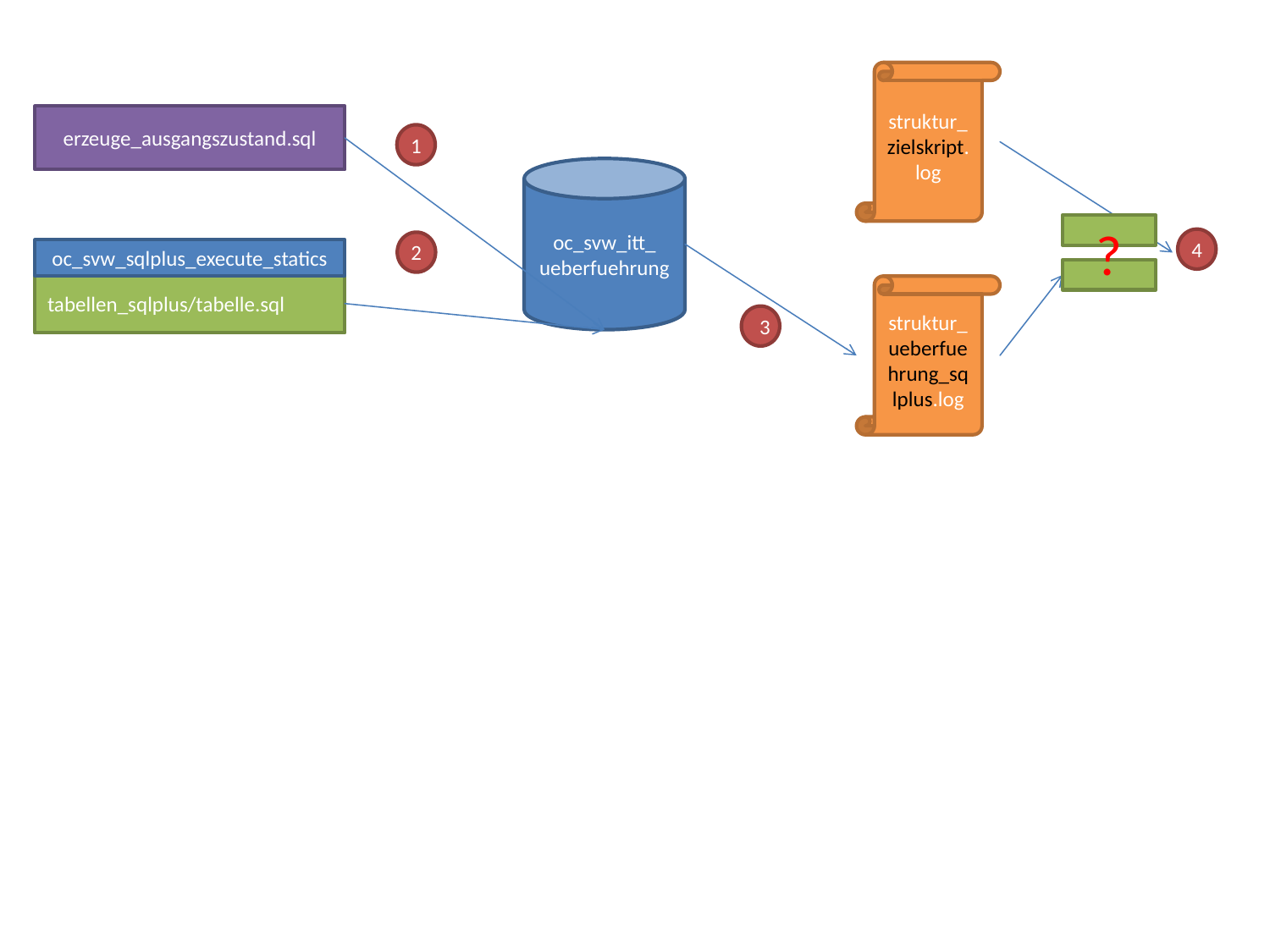

struktur_zielskript.log
erzeuge_ausgangszustand.sql
1
oc_svw_itt_
ueberfuehrung
?
4
2
oc_svw_sqlplus_execute_statics
tabellen_sqlplus/tabelle.sql
struktur_ueberfuehrung_sqlplus.log
3